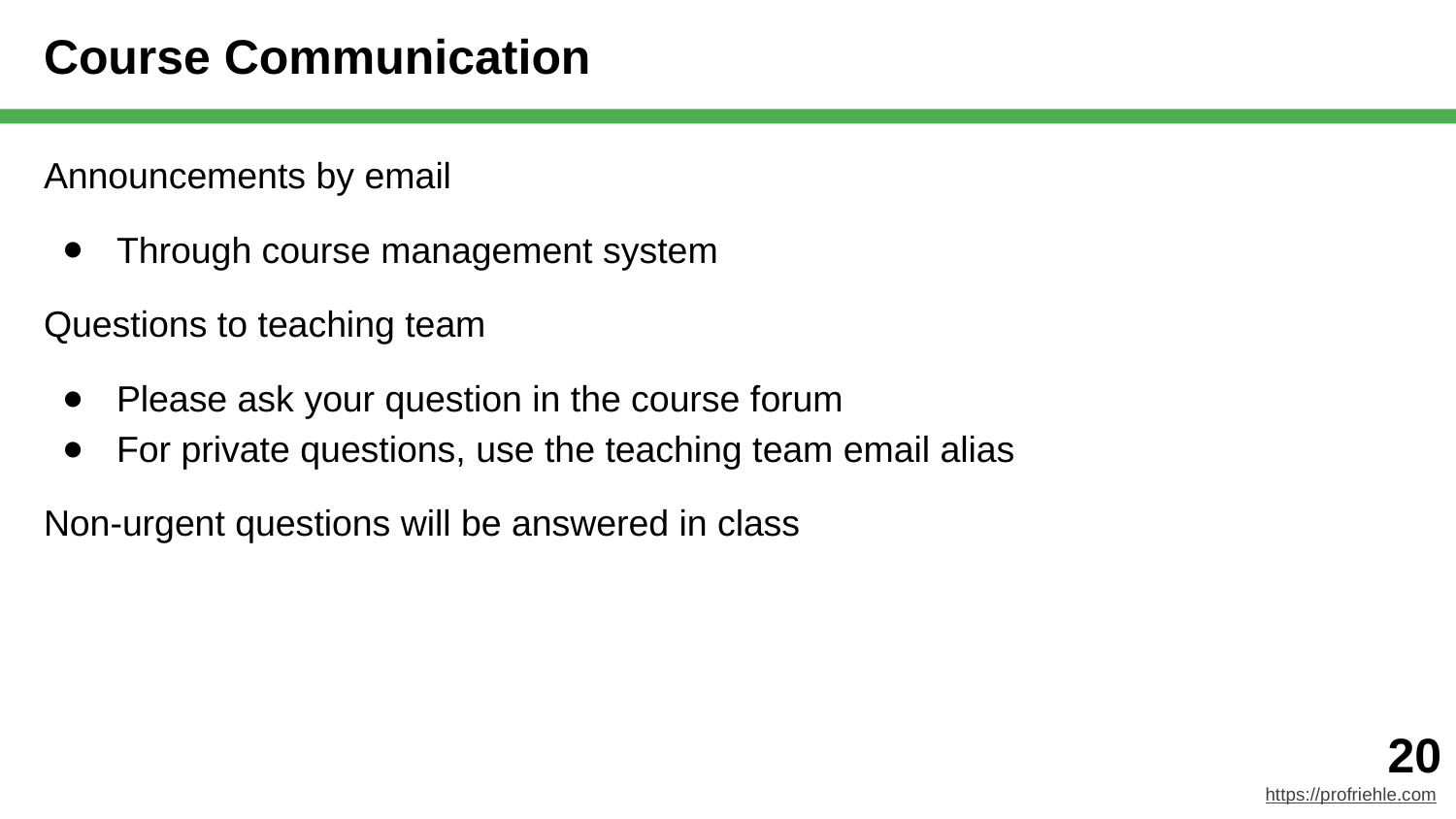

# Course Communication
Announcements by email
Through course management system
Questions to teaching team
Please ask your question in the course forum
For private questions, use the teaching team email alias
Non-urgent questions will be answered in class
20
https://profriehle.com